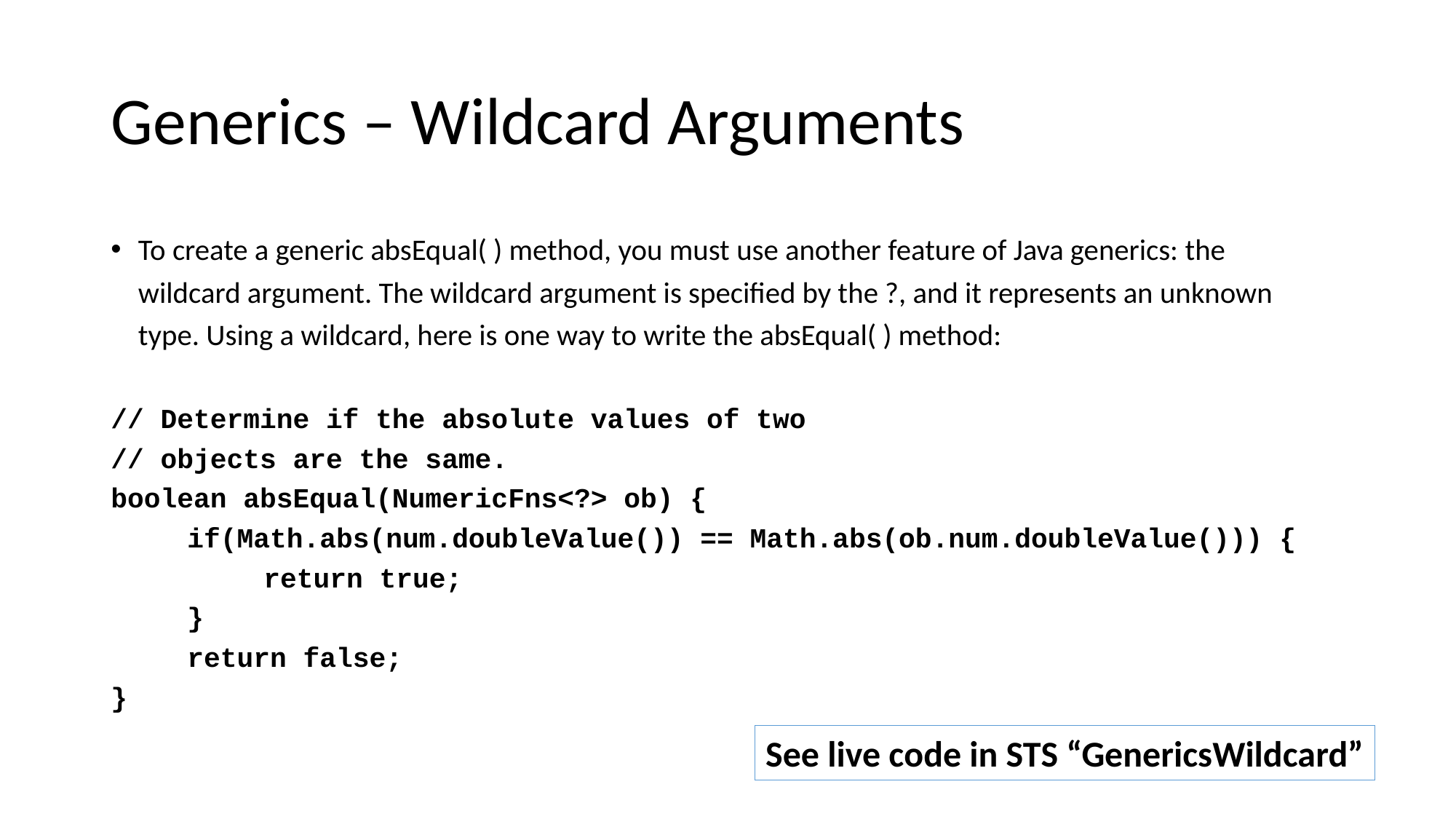

# Generics – Wildcard Arguments
To create a generic absEqual( ) method, you must use another feature of Java generics: the wildcard argument. The wildcard argument is specified by the ?, and it represents an unknown type. Using a wildcard, here is one way to write the absEqual( ) method:

// Determine if the absolute values of two
// objects are the same.
boolean absEqual(NumericFns<?> ob) {
	if(Math.abs(num.doubleValue()) == Math.abs(ob.num.doubleValue())) {
		return true;
	}
	return false;
}

See live code in STS “GenericsWildcard”